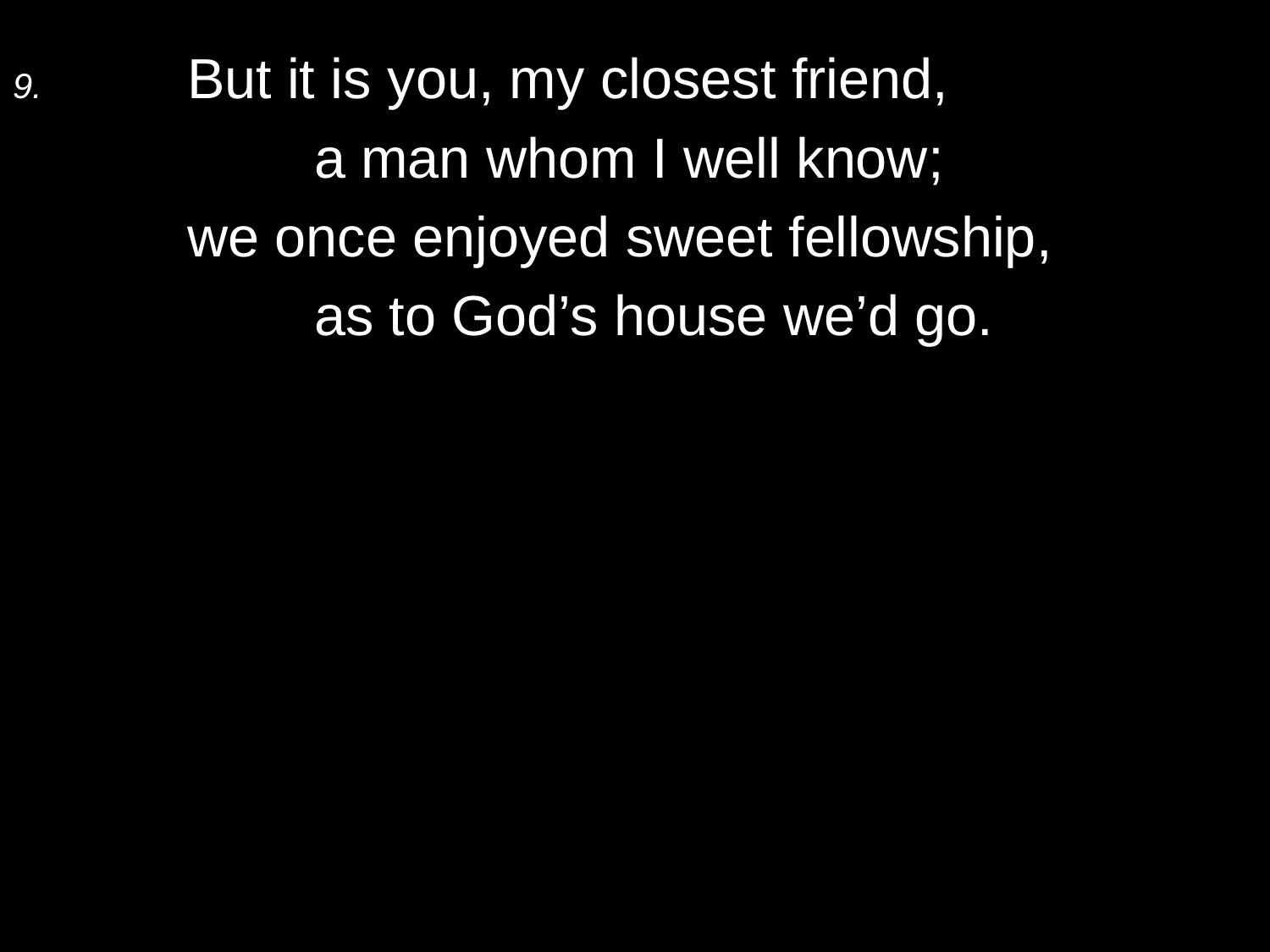

9.	But it is you, my closest friend,
		a man whom I well know;
	we once enjoyed sweet fellowship,
		as to God’s house we’d go.